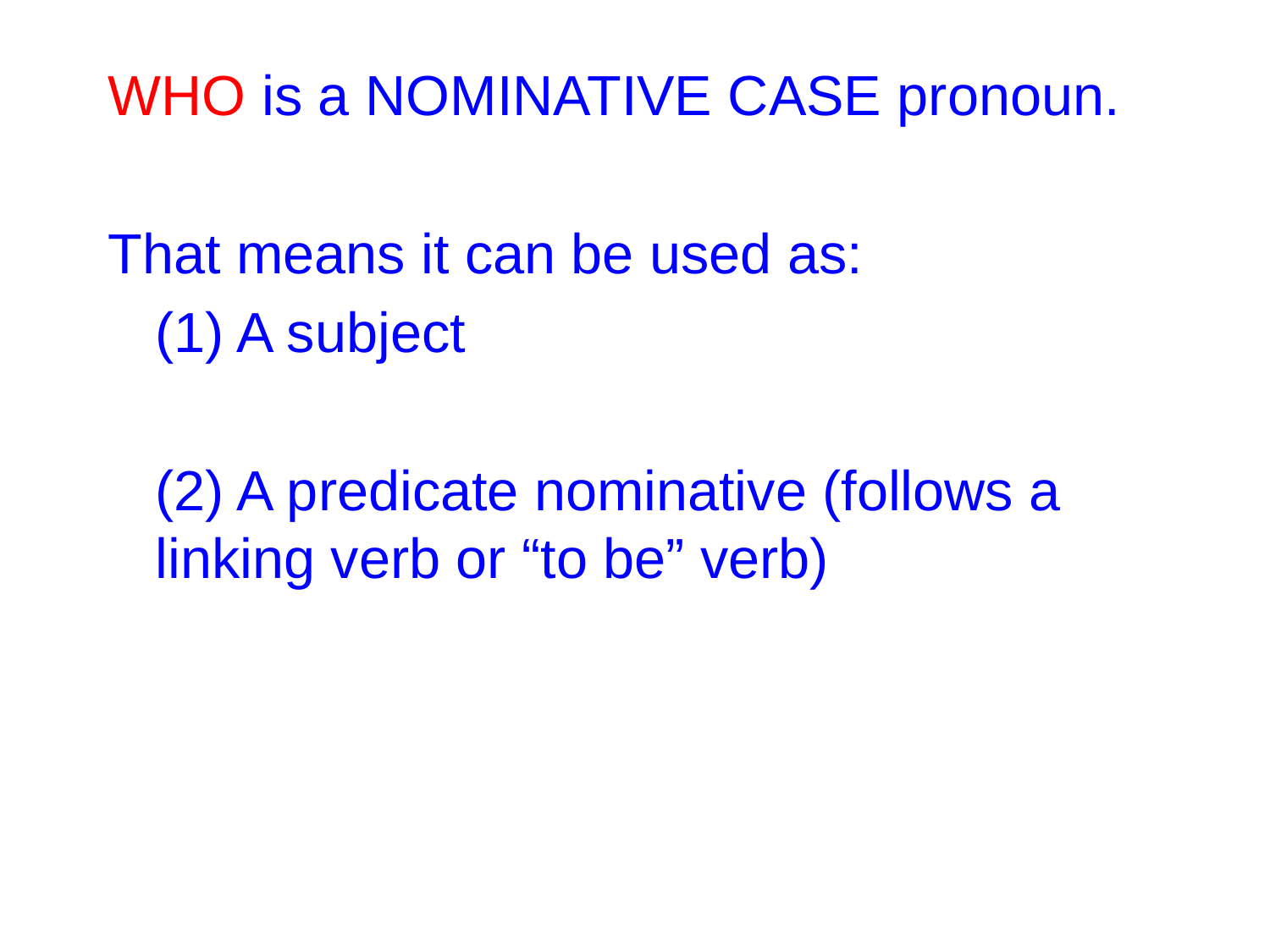

WHO is a NOMINATIVE CASE pronoun.

That means it can be used as:
	(1) A subject

	(2) A predicate nominative (follows a linking verb or “to be” verb)